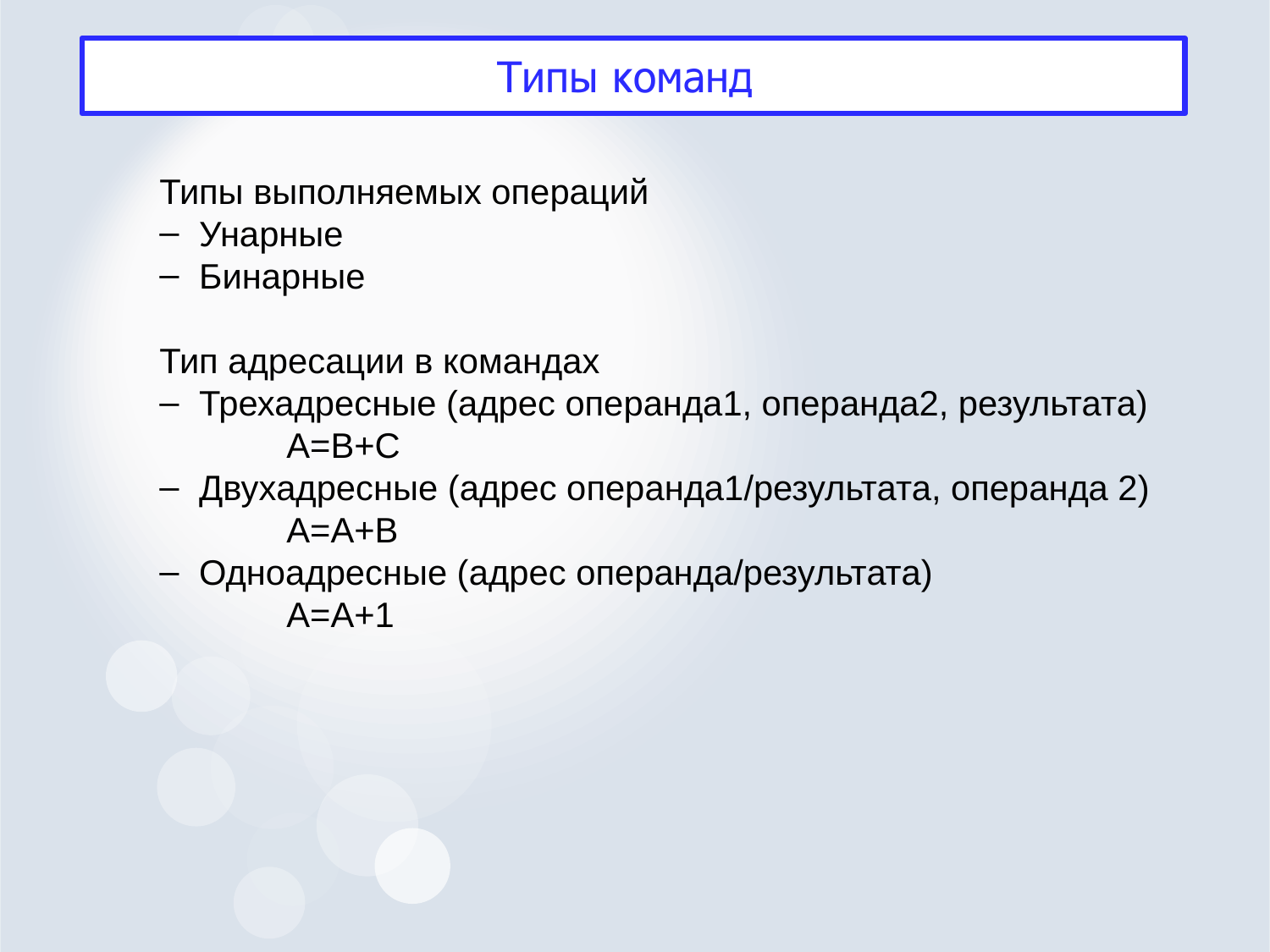

# Типы команд(
Типы выполняемых операций
Унарные
Бинарные

Тип адресации в командах
Трехадресные (адрес операнда1, операнда2, результата)
	A=B+C
Двухадресные (адрес операнда1/результата, операнда 2)
	A=A+B
Одноадресные (адрес операнда/результата)
	A=A+1